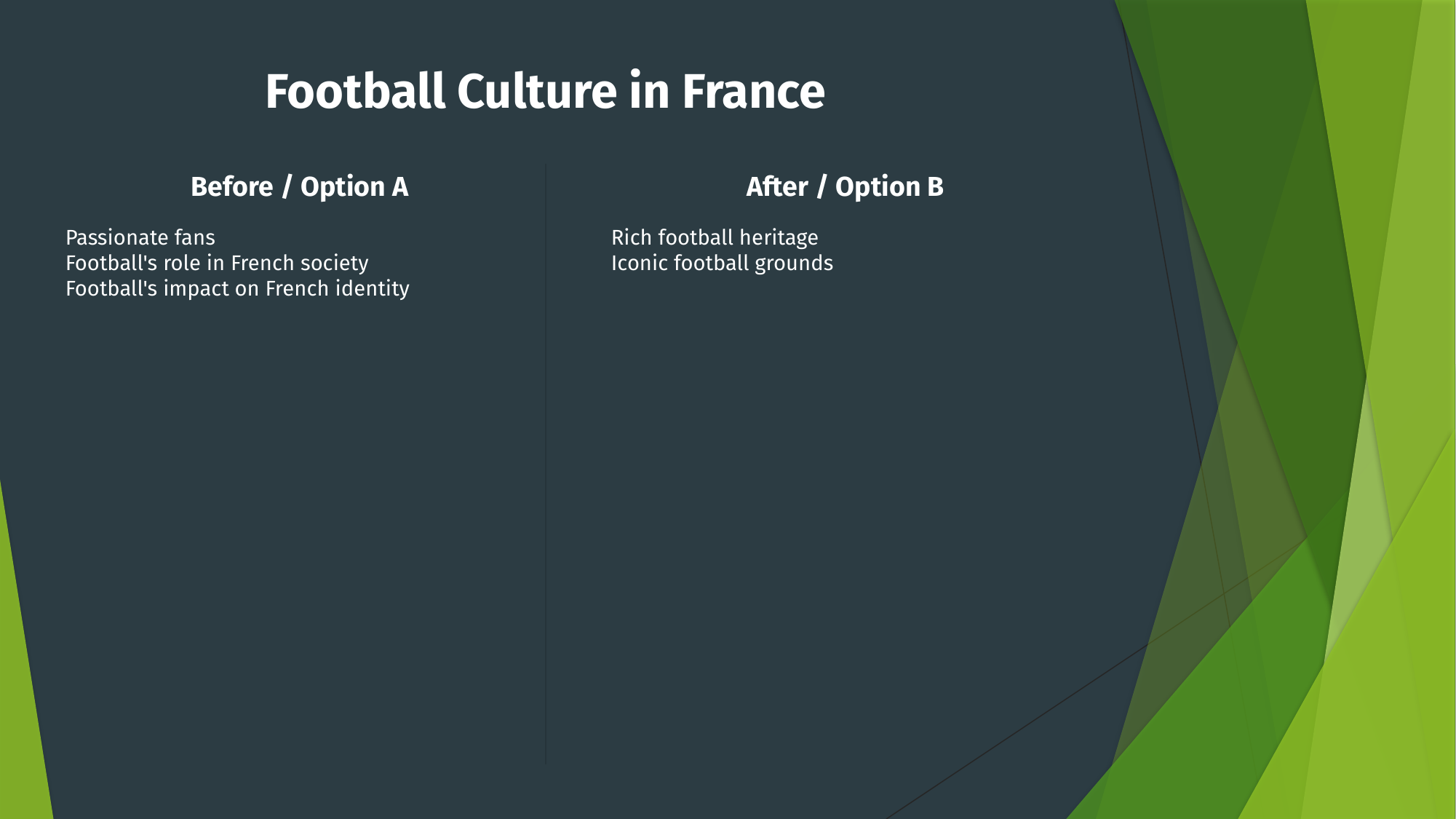

Football Culture in France
Before / Option A

After / Option B
Passionate fans
Football's role in French society
Football's impact on French identity
Rich football heritage
Iconic football grounds